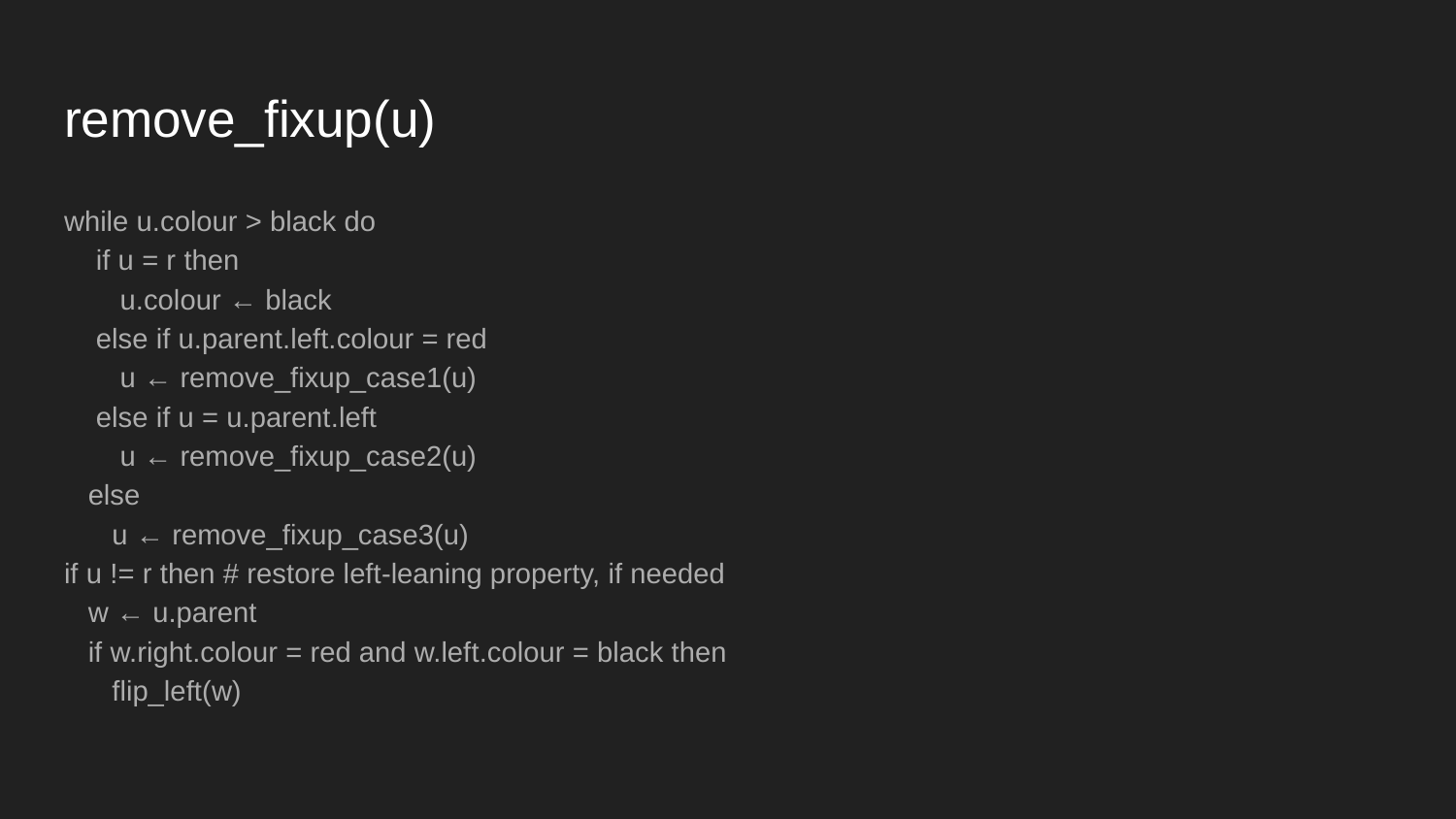

# remove_fixup(u)
while u.colour > black do
    if u = r then
       u.colour ← black
    else if u.parent.left.colour = red
       u ← remove_fixup_case1(u)
    else if u = u.parent.left
       u ← remove_fixup_case2(u)
   else
      u ← remove_fixup_case3(u)
if u != r then # restore left-leaning property, if needed
   w ← u.parent
   if w.right.colour = red and w.left.colour = black then
      flip_left(w)